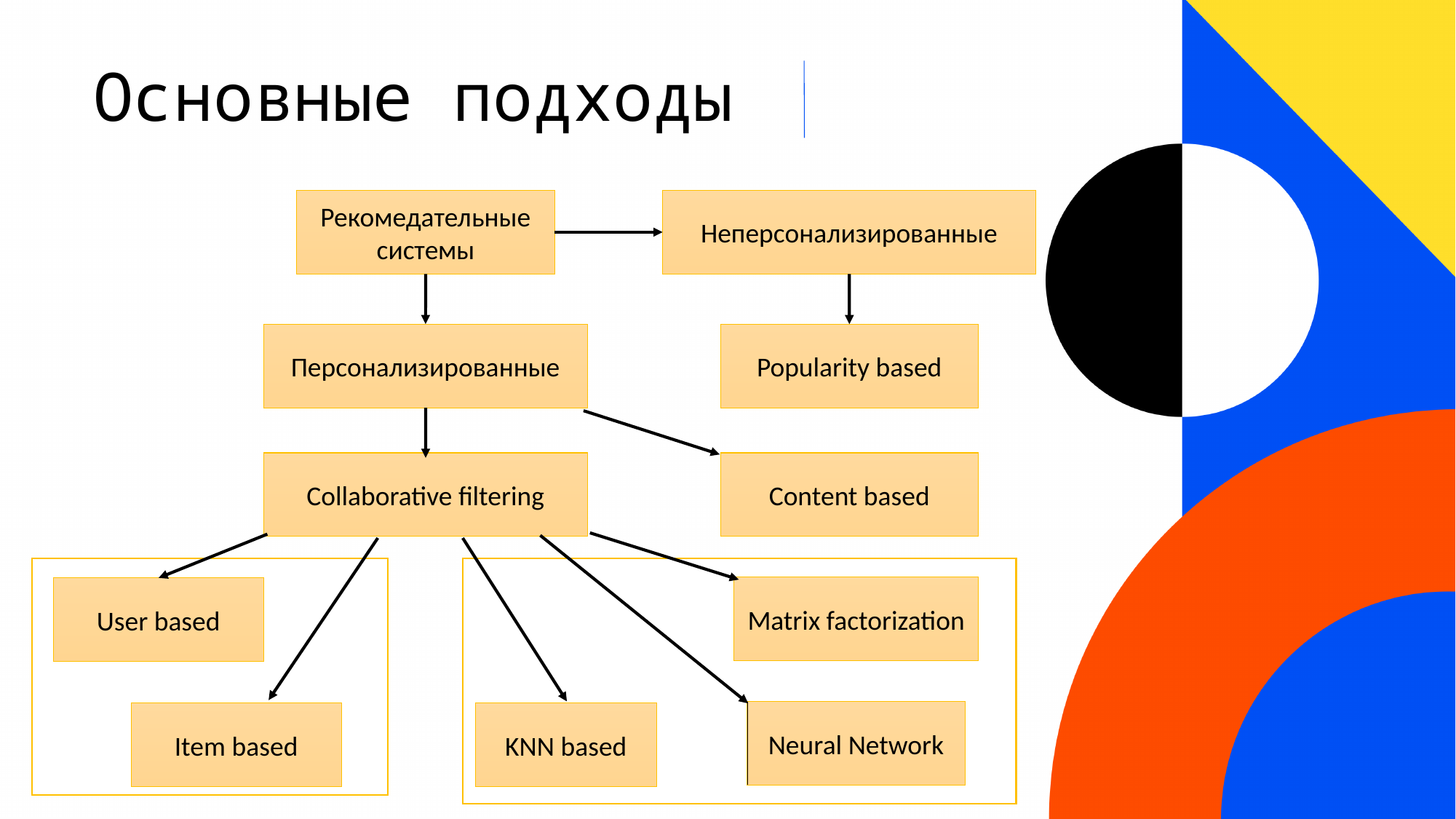

Основные подходы
Рекомедательные системы
Неперсонализированные
Персонализированные
Popularity based
Collaborative filtering
Content based

Matrix factorization
User based
Neural Network
Item based
KNN based